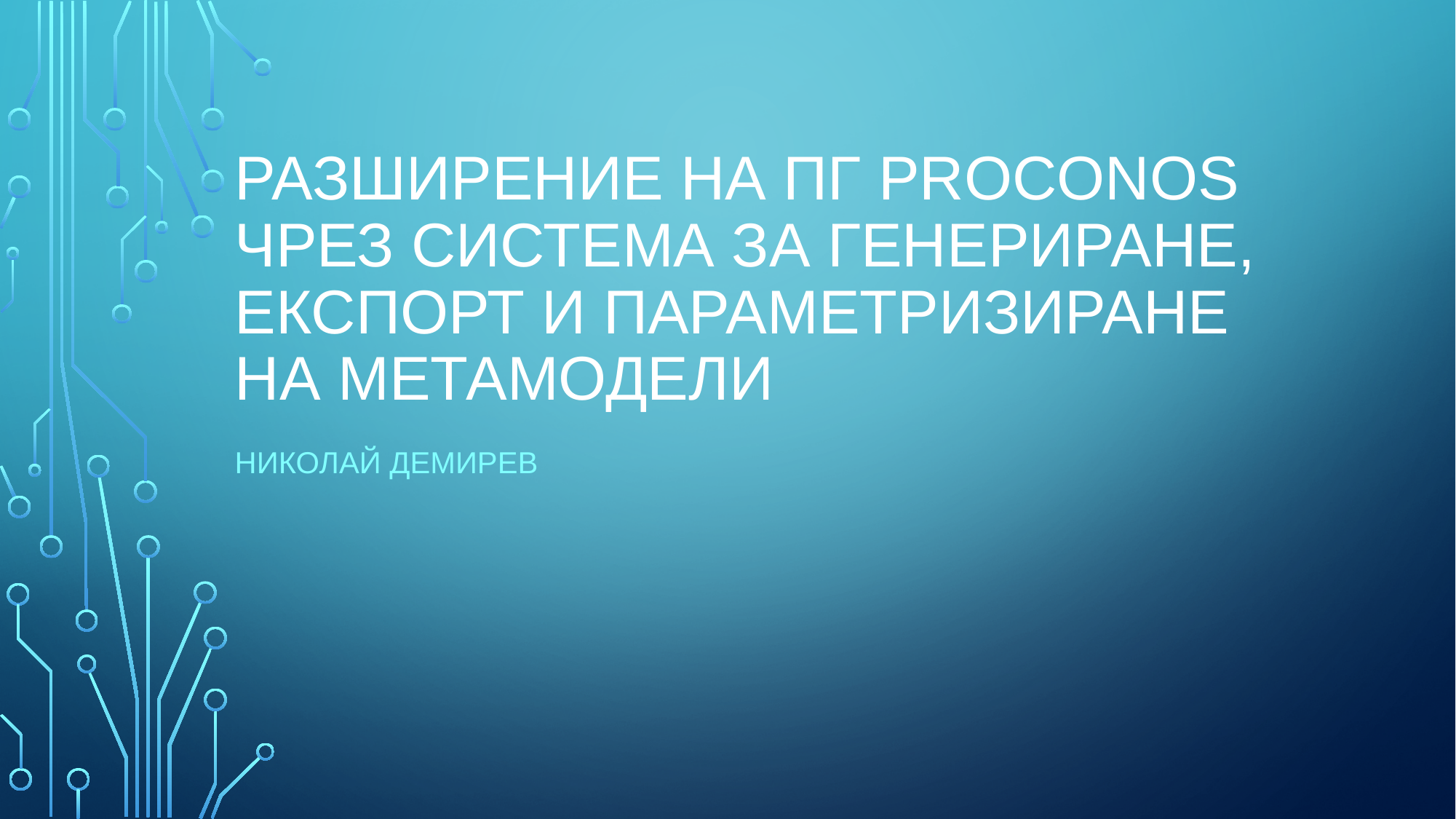

# Разширение на ПГ PROCONOS чрез система за генериране, експорт и параметризиране на метамодели
Николай Демирев